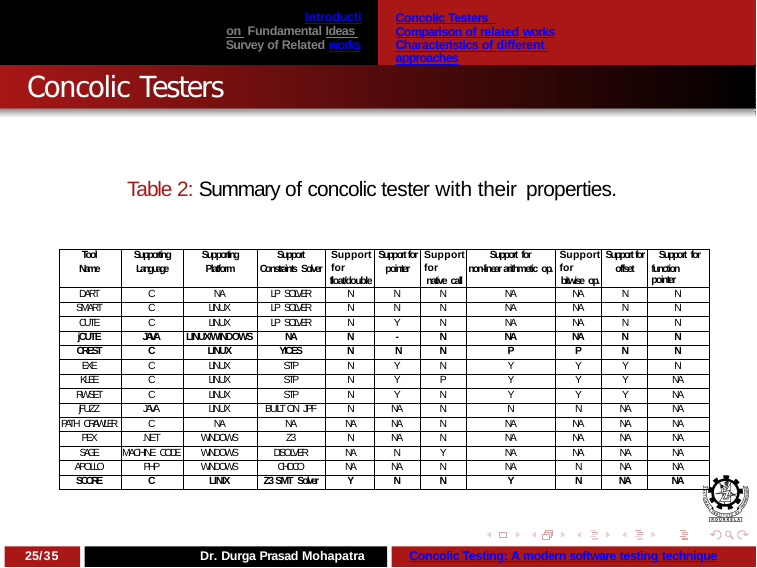

Concolic Testers  Comparison of related works
Characteristics of different approaches
Introduction  Fundamental Ideas  Survey of Related works
Concolic Testers

Table 2: Summary of concolic tester with their properties.
| Tool Name | Supporting Language | Supporting Platform | Support Constraints Solver | Support for float/double | Support for pointer | Support for native call | Support for non-linear arithmetic op. | Support for bitwise op. | Support for offset | Support for function pointer |
| --- | --- | --- | --- | --- | --- | --- | --- | --- | --- | --- |
| DART | C | NA | LP SOLVER | N | N | N | NA | NA | N | N |
| SMART | C | LINUX | LP SOLVER | N | N | N | NA | NA | N | N |
| CUTE | C | LINUX | LP SOLVER | N | Y | N | NA | NA | N | N |
| jCUTE | JAVA | LINUX/WINDOWS | NA | N | - | N | NA | NA | N | N |
| CREST | C | LINUX | YICES | N | N | N | P | P | N | N |
| EXE | C | LINUX | STP | N | Y | N | Y | Y | Y | N |
| KLEE | C | LINUX | STP | N | Y | P | Y | Y | Y | NA |
| RWSET | C | LINUX | STP | N | Y | N | Y | Y | Y | NA |
| jFUZZ | JAVA | LINUX | BUILT ON JPF | N | NA | N | N | N | NA | NA |
| PATH CRAWLER | C | NA | NA | NA | NA | N | NA | NA | NA | NA |
| PEX | .NET | WINDOWS | Z3 | N | NA | N | NA | NA | NA | NA |
| SAGE | MACHINE CODE | WINDOWS | DISOLVER | NA | N | Y | NA | NA | NA | NA |
| APOLLO | PHP | WINDOWS | CHOCO | NA | NA | N | NA | N | NA | NA |
| SCORE | C | LINIX | Z3 SMT Solver | Y | N | N | Y | N | NA | NA |

25/35
Dr. Durga Prasad Mohapatra
Concolic Testing: A modern software testing technique